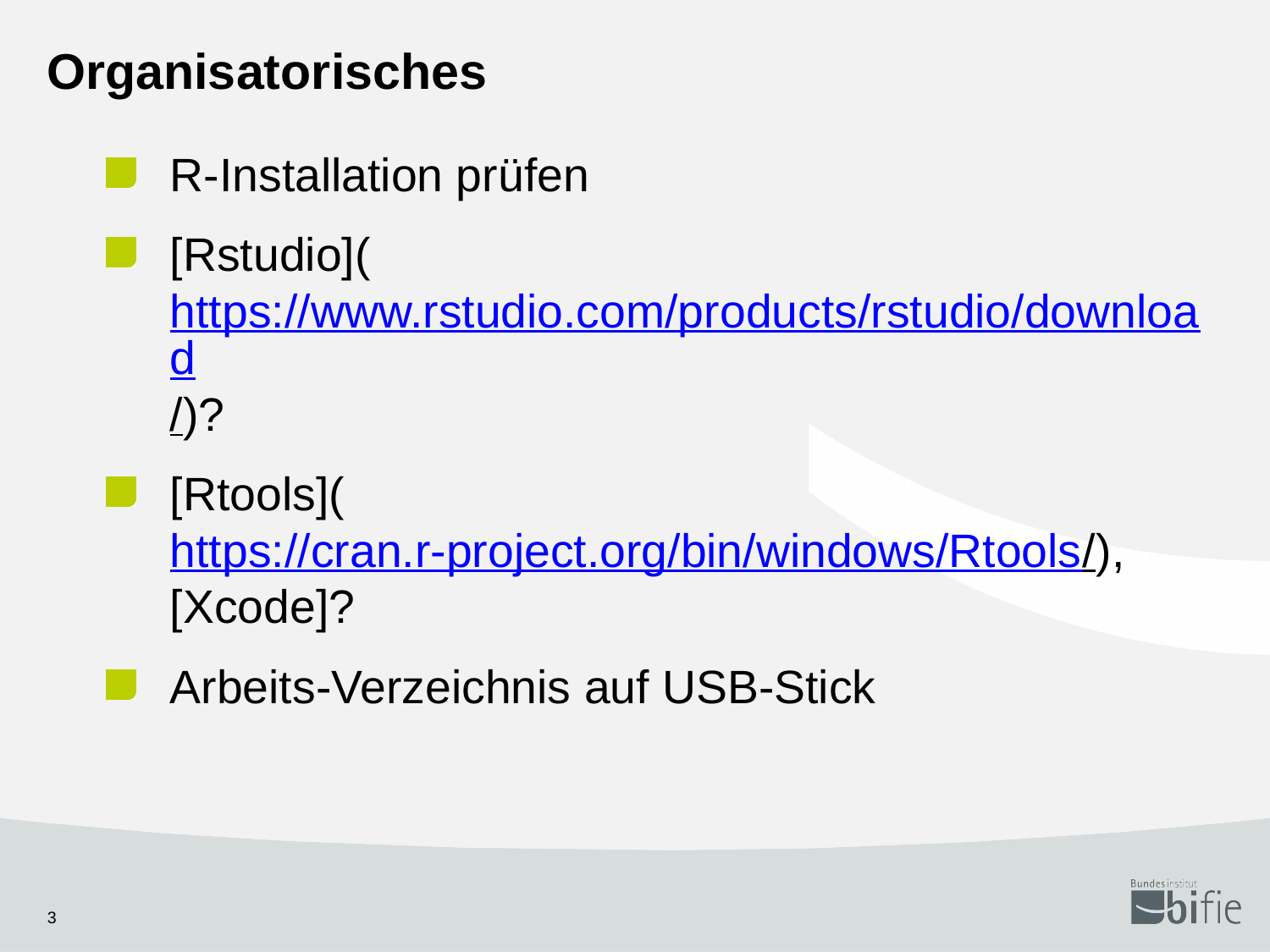

# Organisatorisches
R-Installation prüfen
[Rstudio](https://www.rstudio.com/products/rstudio/download/)?
[Rtools](https://cran.r-project.org/bin/windows/Rtools/), [Xcode]?
Arbeits-Verzeichnis auf USB-Stick